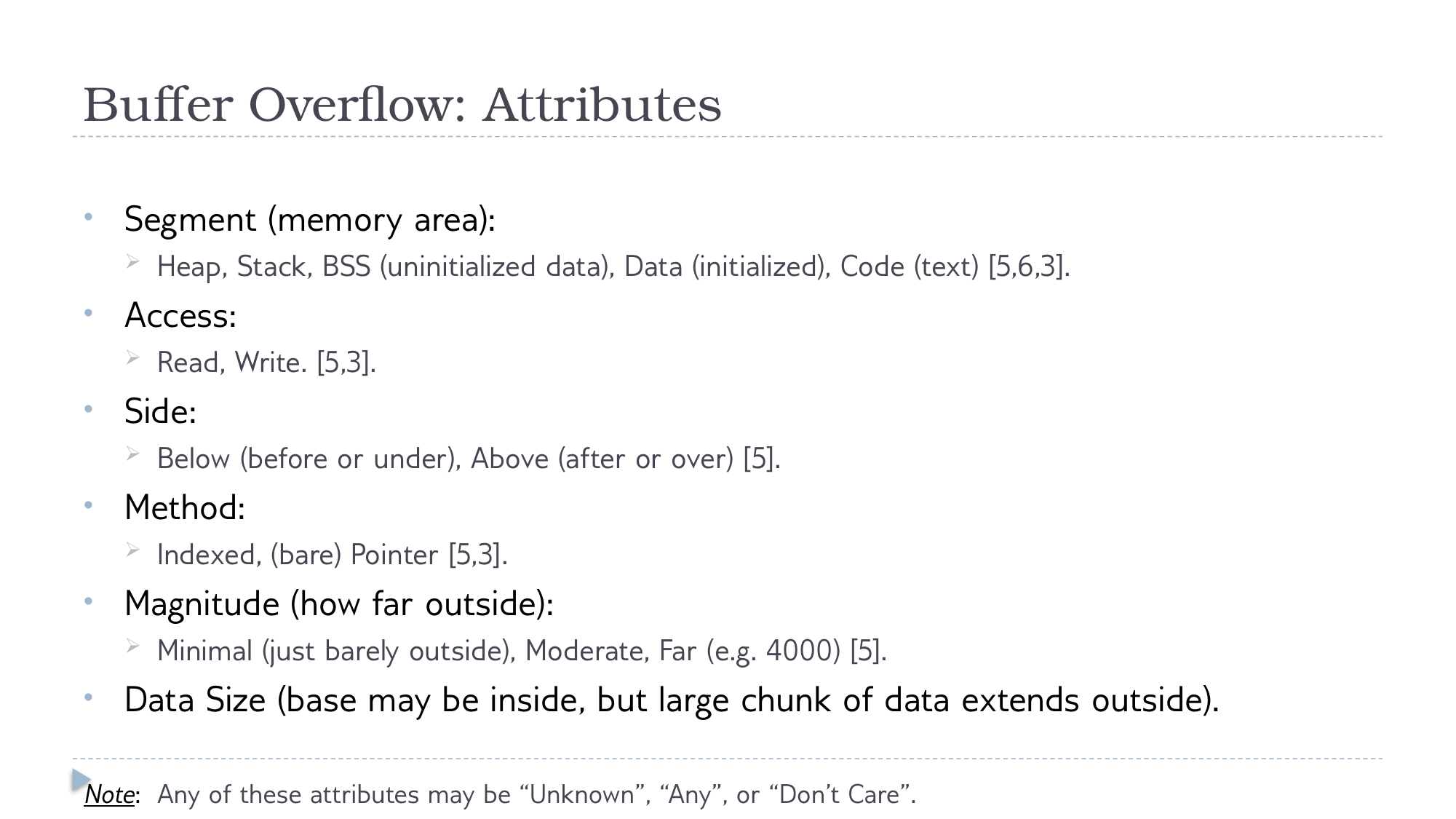

# Buffer Overflow: Attributes
Segment (memory area):
Heap, Stack, BSS (uninitialized data), Data (initialized), Code (text) [5,6,3].
Access:
Read, Write. [5,3].
Side:
Below (before or under), Above (after or over) [5].
Method:
Indexed, (bare) Pointer [5,3].
Magnitude (how far outside):
Minimal (just barely outside), Moderate, Far (e.g. 4000) [5].
Data Size (base may be inside, but large chunk of data extends outside).

Note:  Any of these attributes may be “Unknown”, “Any”, or “Don’t Care”.